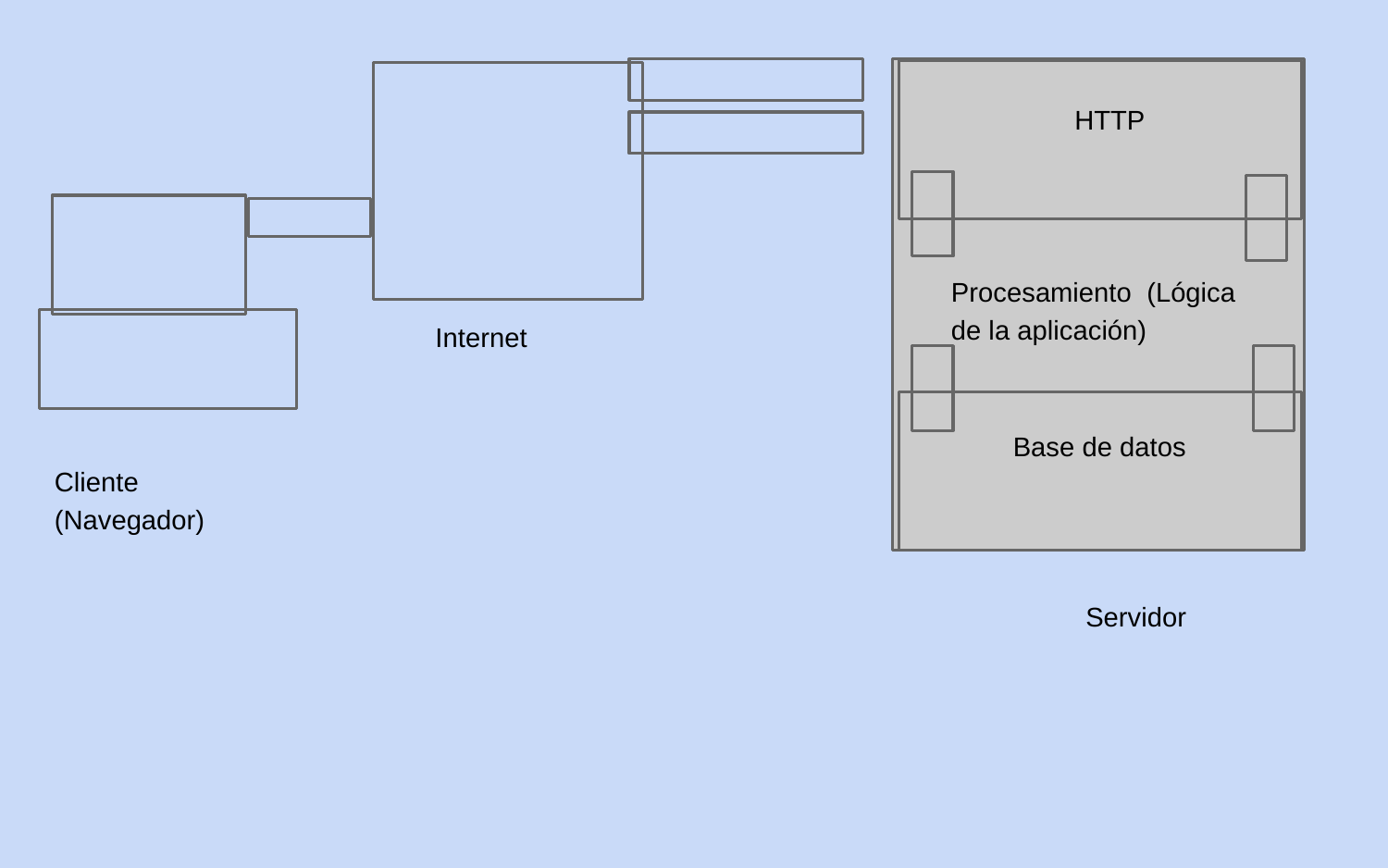

HTTP

Procesamiento  (Lógica de la aplicación)

Internet

Base de datos
Cliente
(Navegador)

Servidor